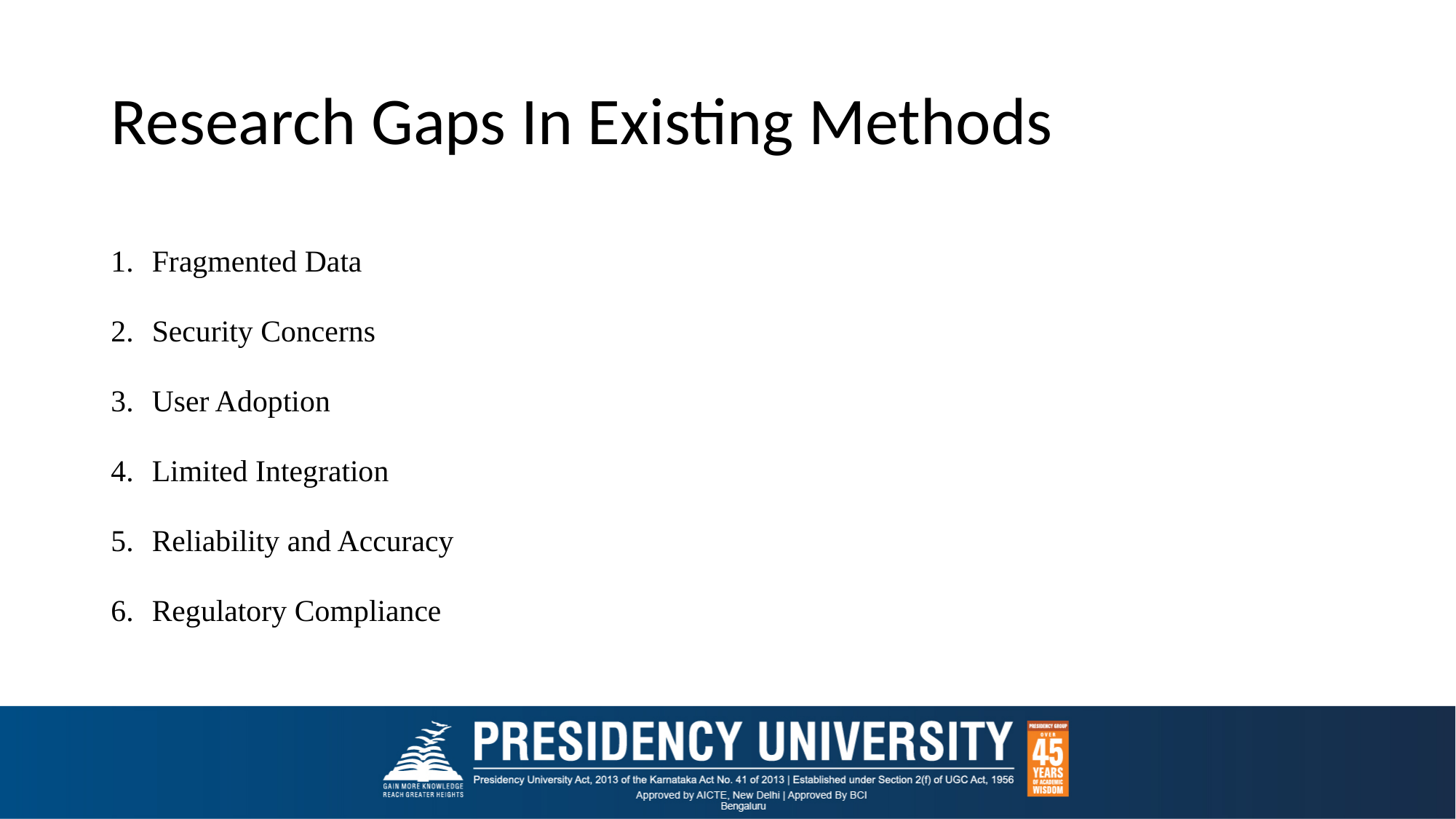

# Research Gaps In Existing Methods
Fragmented Data
Security Concerns
User Adoption
Limited Integration
Reliability and Accuracy
Regulatory Compliance